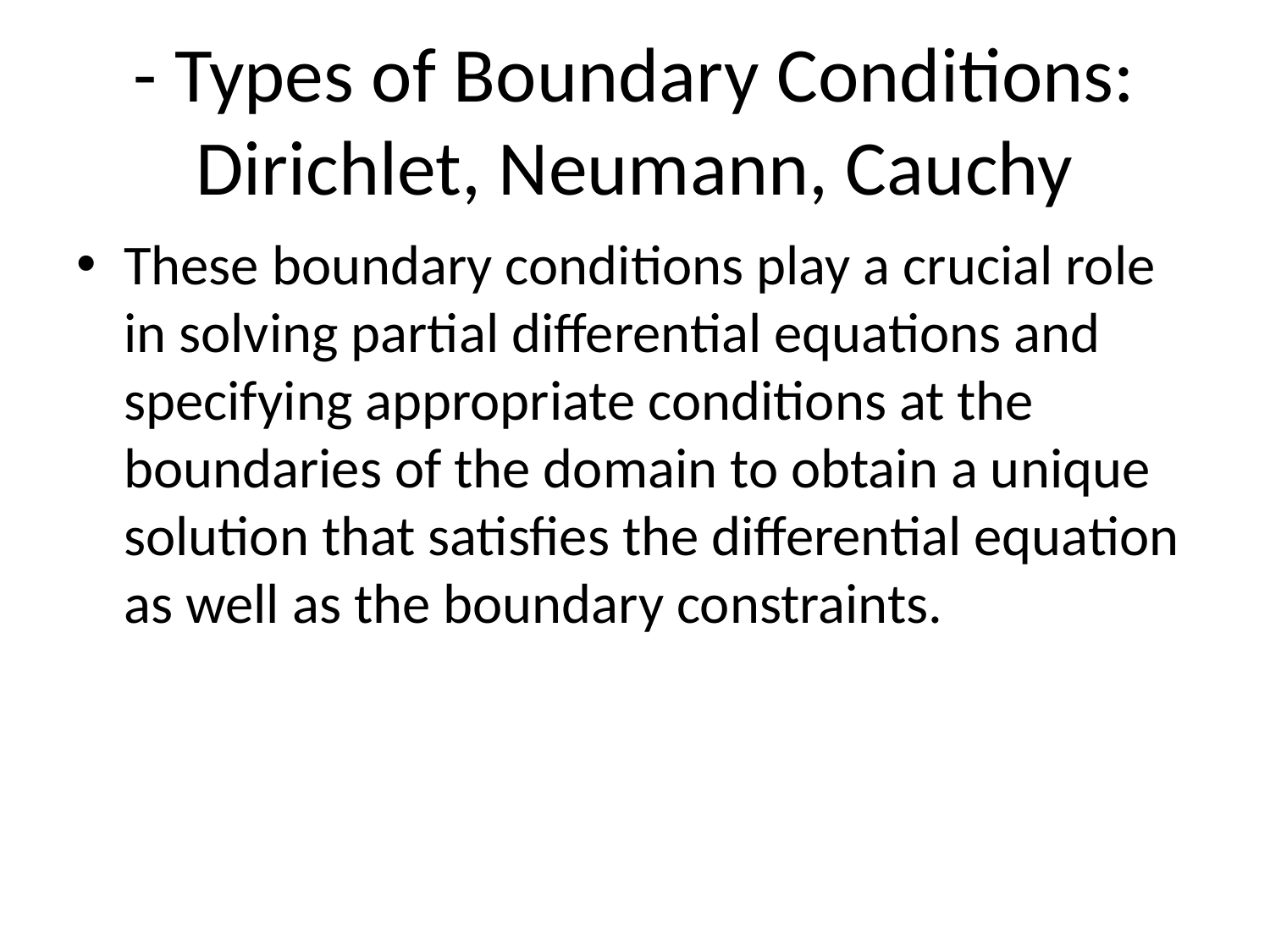

# - Types of Boundary Conditions: Dirichlet, Neumann, Cauchy
These boundary conditions play a crucial role in solving partial differential equations and specifying appropriate conditions at the boundaries of the domain to obtain a unique solution that satisfies the differential equation as well as the boundary constraints.